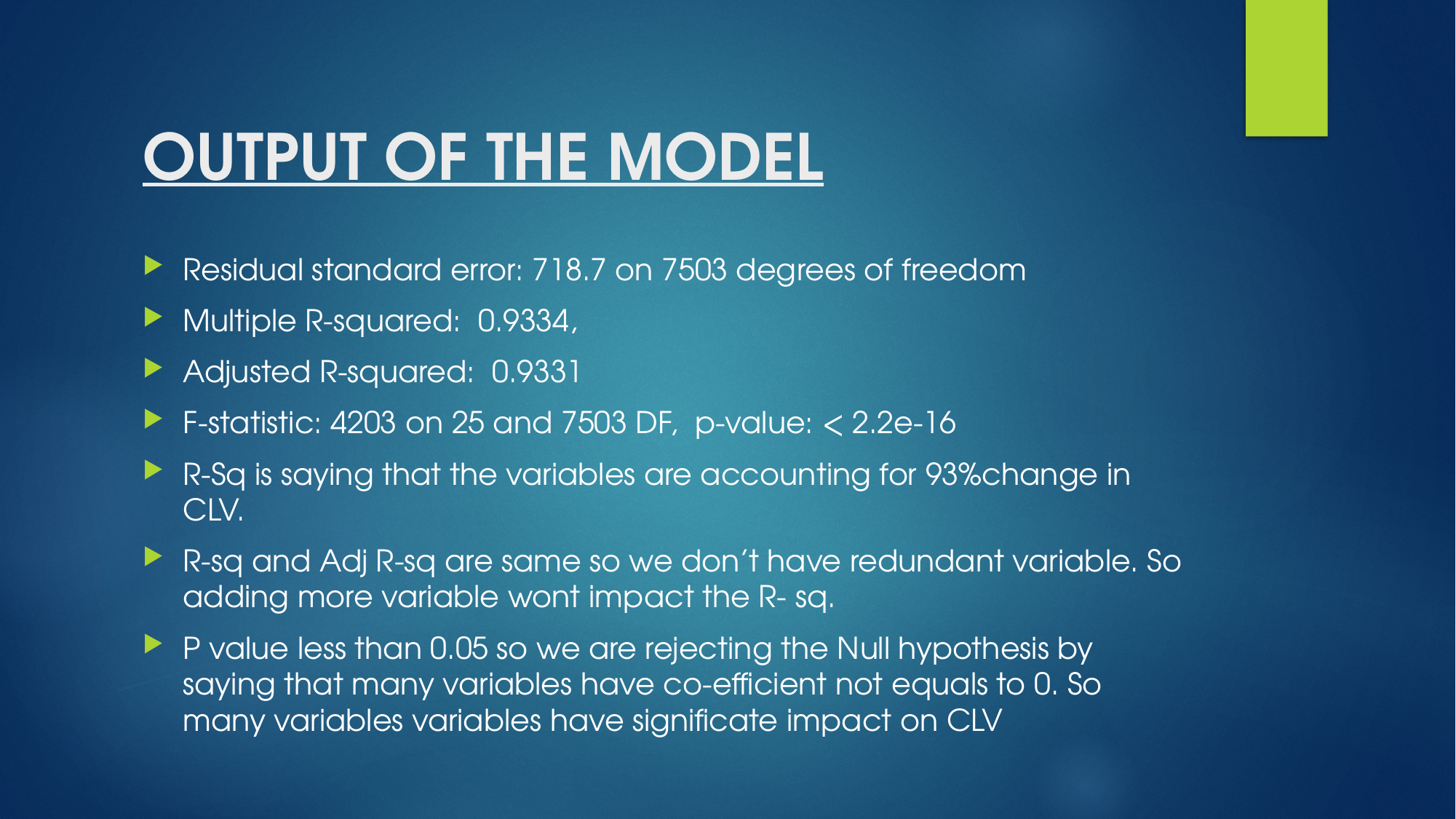

# OUTPUT OF THE MODEL
Residual standard error: 718.7 on 7503 degrees of freedom
Multiple R-squared:  0.9334,
Adjusted R-squared:  0.9331
F-statistic: 4203 on 25 and 7503 DF,  p-value: < 2.2e-16
R-Sq is saying that the variables are accounting for 93%change in CLV.
R-sq and Adj R-sq are same so we don’t have redundant variable. So adding more variable wont impact the R- sq.
P value less than 0.05 so we are rejecting the Null hypothesis by saying that many variables have co-efficient not equals to 0. So many variables variables have significate impact on CLV